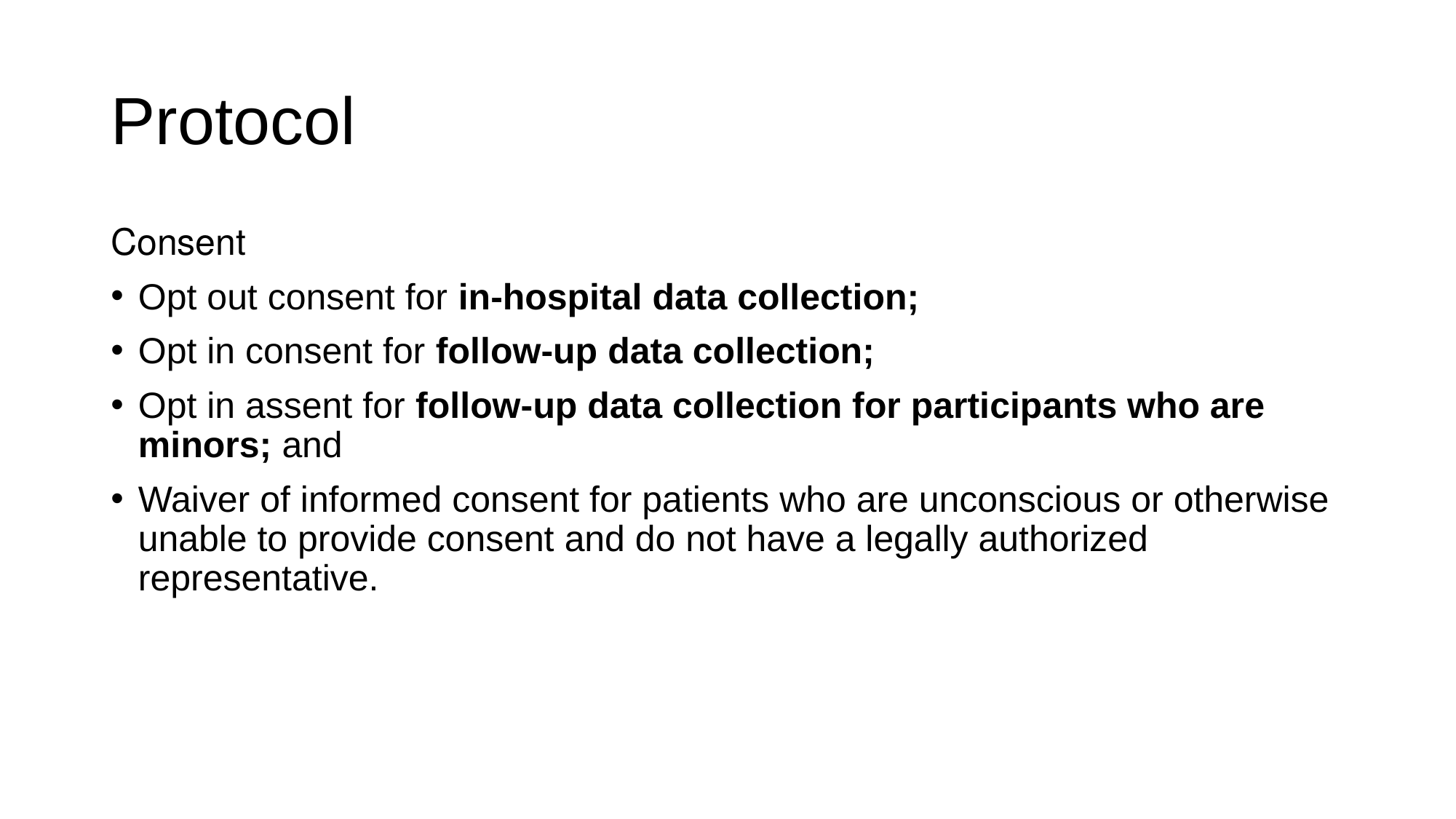

# Protocol
Consent
Opt out consent for in-hospital data collection;
Opt in consent for follow-up data collection;
Opt in assent for follow-up data collection for participants who are minors; and
Waiver of informed consent for patients who are unconscious or otherwise unable to provide consent and do not have a legally authorized representative.